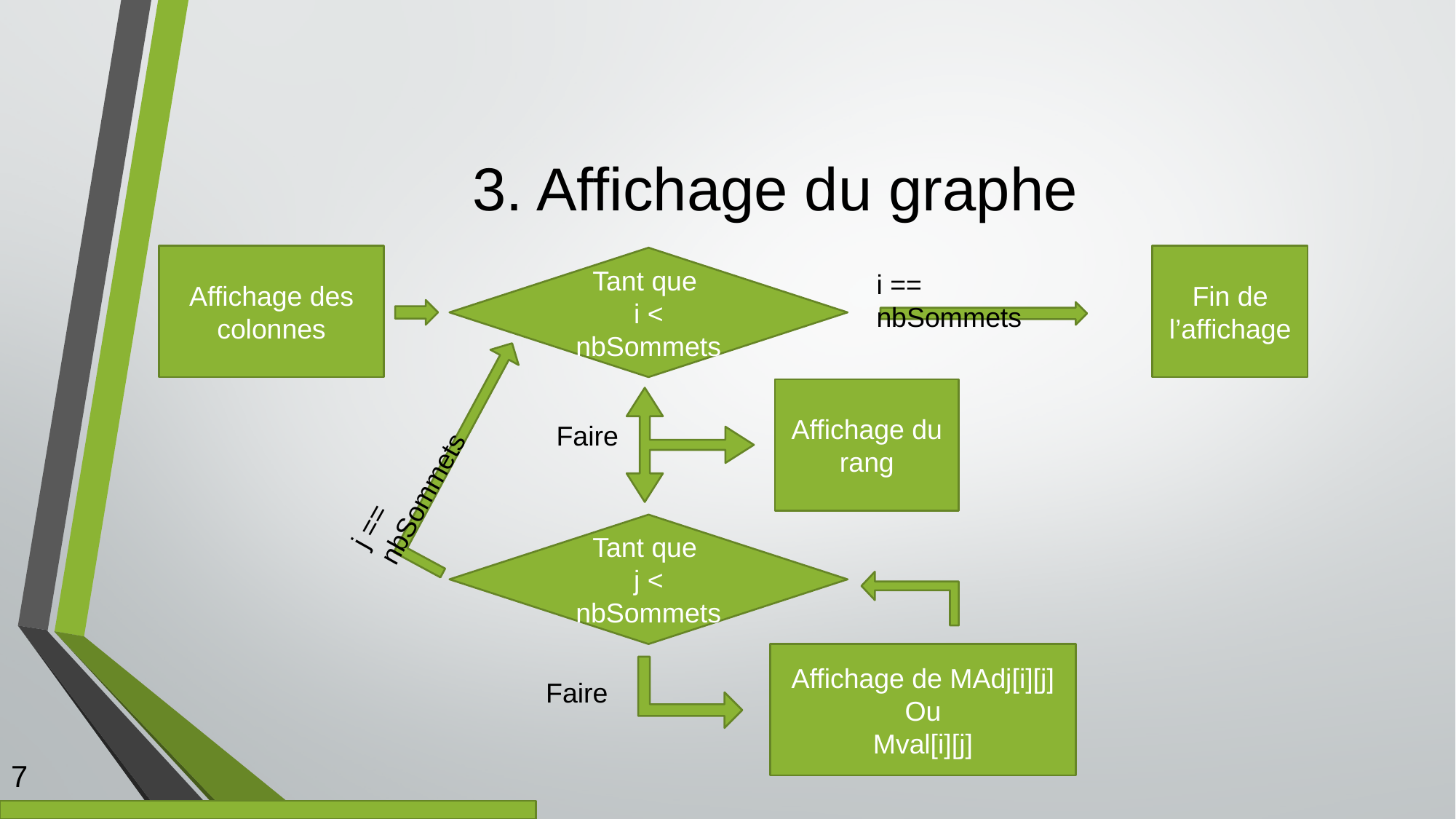

# 3. Affichage du graphe
Affichage des colonnes
Fin de l’affichage
Tant que
i < nbSommets
i == nbSommets

Affichage du rang

Faire
j == nbSommets
Tant que
j < nbSommets

Affichage de MAdj[i][j]
Ou
Mval[i][j]
Faire
7